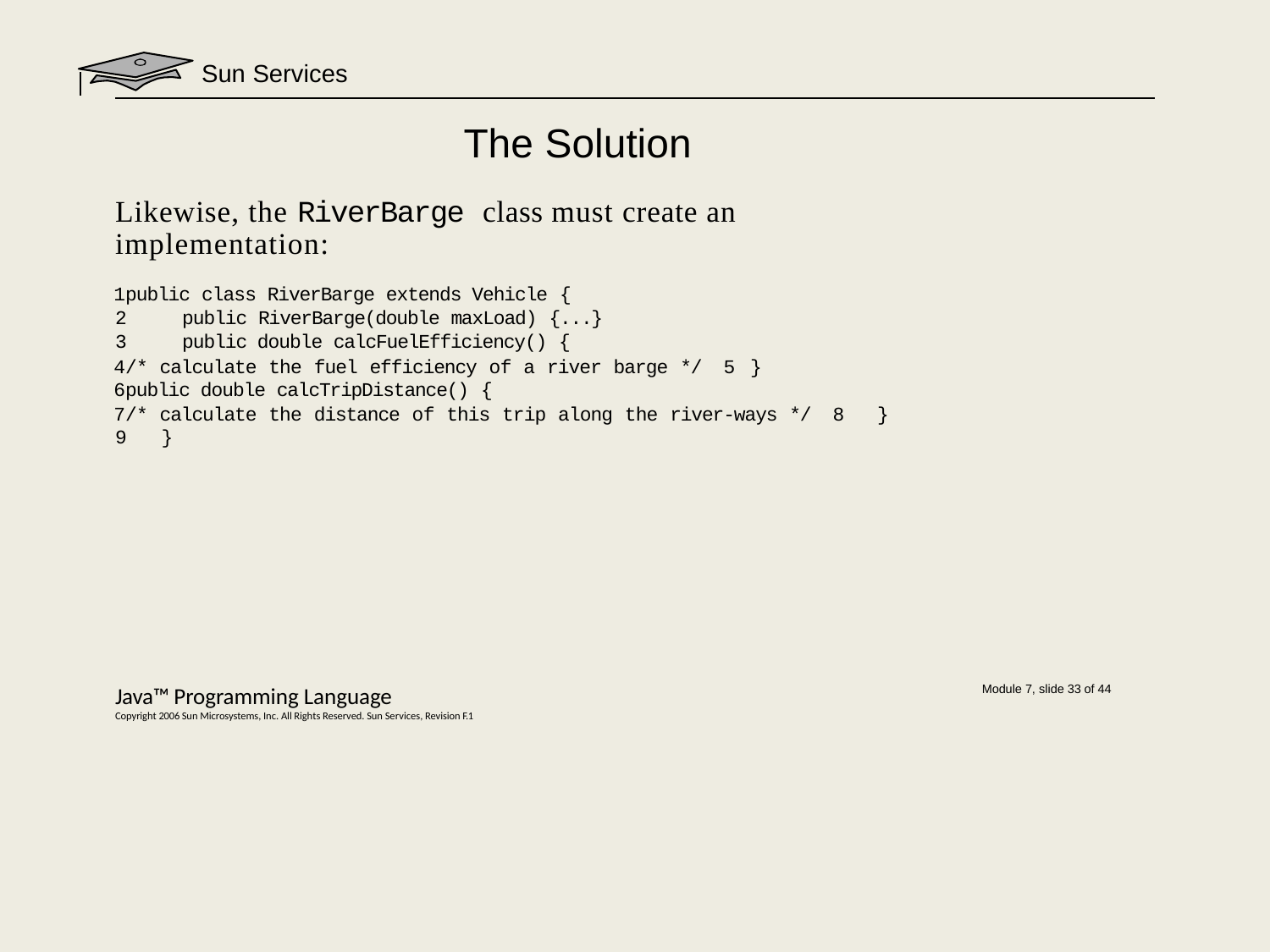

Sun Services

# The Solution
Likewise, the RiverBarge class must create an  implementation:
public class RiverBarge extends Vehicle {
public RiverBarge(double maxLoad) {...}
public double calcFuelEfficiency() {
/* calculate the fuel efficiency of a river barge */  5	}
public double calcTripDistance() {
/* calculate the distance of this trip along the river-ways */  8	}
9	}
Java™ Programming Language
Copyright 2006 Sun Microsystems, Inc. All Rights Reserved. Sun Services, Revision F.1
Module 7, slide 33 of 44